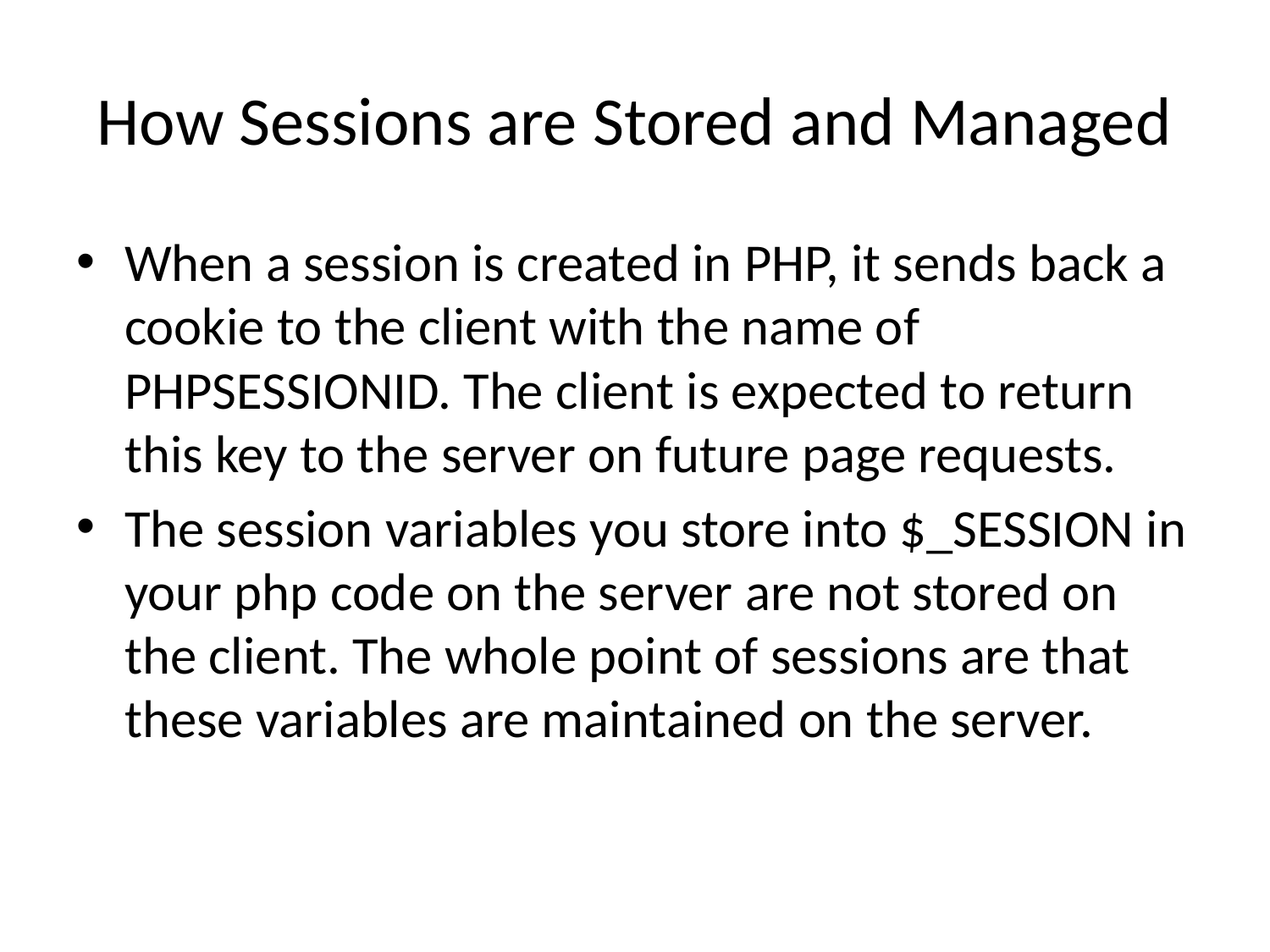

# How Sessions are Stored and Managed
When a session is created in PHP, it sends back a cookie to the client with the name of PHPSESSIONID. The client is expected to return this key to the server on future page requests.
The session variables you store into $_SESSION in your php code on the server are not stored on the client. The whole point of sessions are that these variables are maintained on the server.